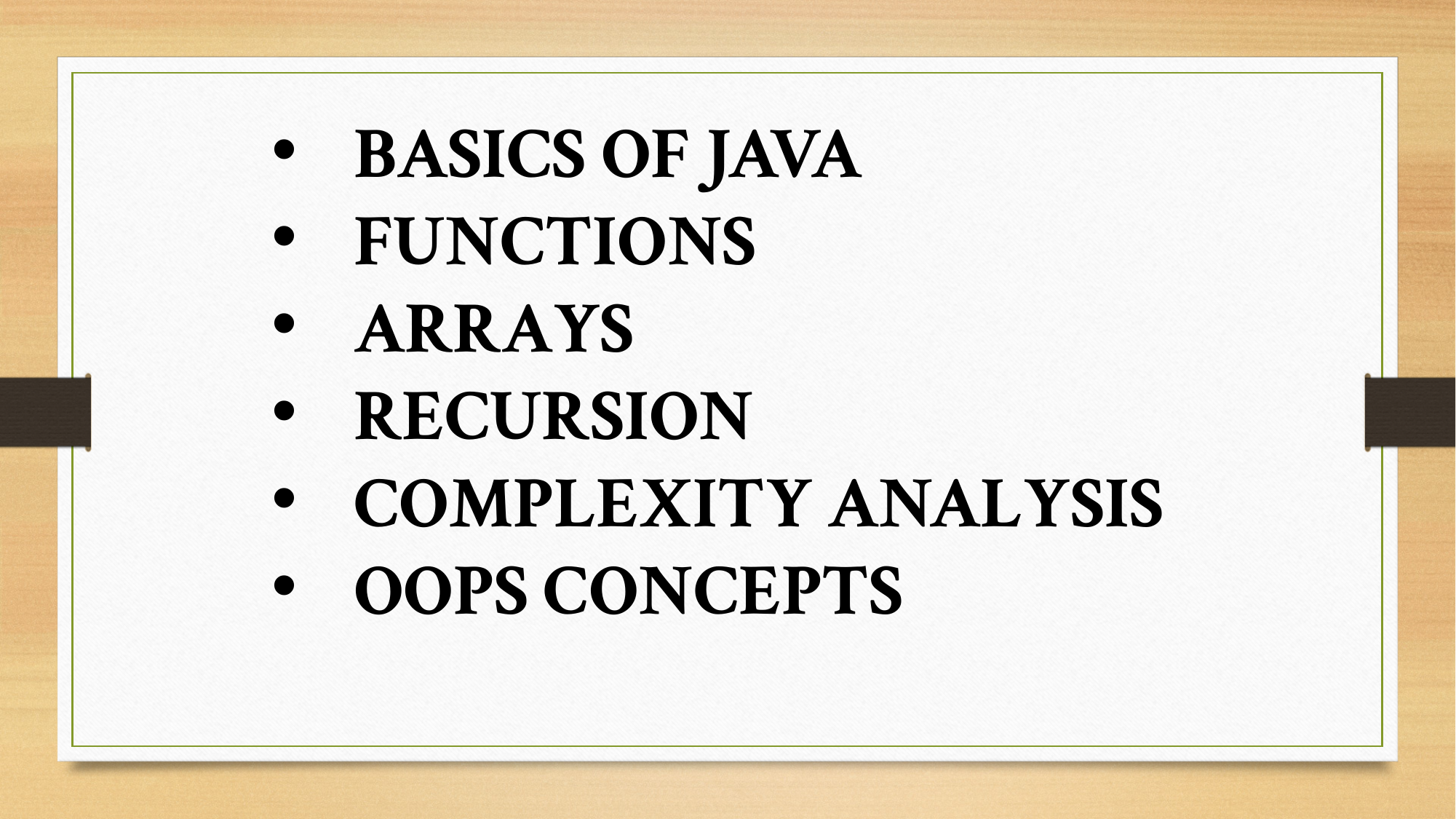

BASICS OF JAVA
FUNCTIONS
ARRAYS
RECURSION
COMPLEXITY ANALYSIS
OOPS CONCEPTS